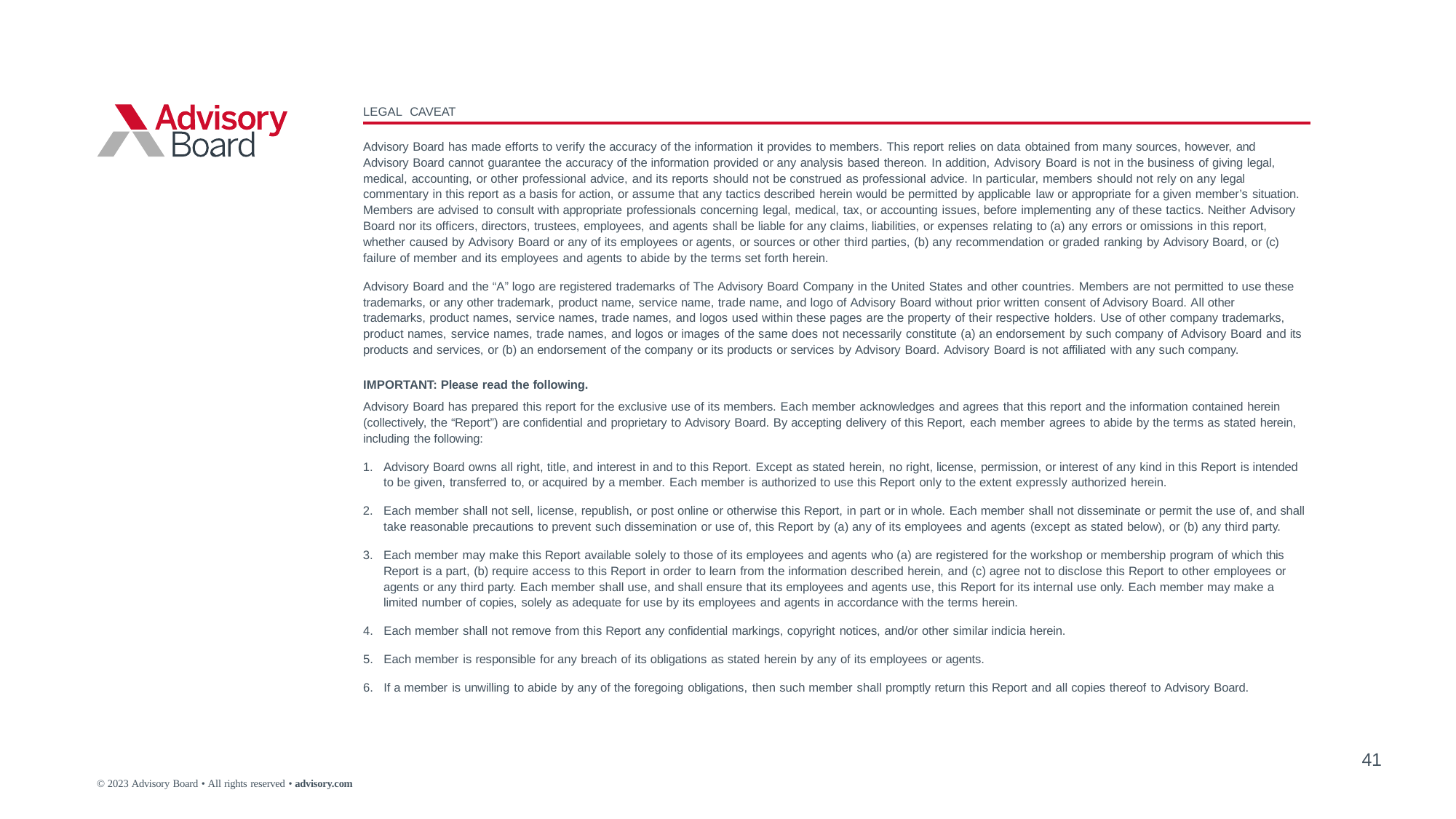

LEGAL CAVEAT

Advisory Board has made efforts to verify the accuracy of the information it provides to members. This report relies on data obtained from many sources, however, and Advisory Board cannot guarantee the accuracy of the information provided or any analysis based thereon. In addition, Advisory Board is not in the business of giving legal, medical, accounting, or other professional advice, and its reports should not be construed as professional advice. In particular, members should not rely on any legal commentary in this report as a basis for action, or assume that any tactics described herein would be permitted by applicable law or appropriate for a given member’s situation. Members are advised to consult with appropriate professionals concerning legal, medical, tax, or accounting issues, before implementing any of these tactics. Neither Advisory Board nor its officers, directors, trustees, employees, and agents shall be liable for any claims, liabilities, or expenses relating to (a) any errors or omissions in this report, whether caused by Advisory Board or any of its employees or agents, or sources or other third parties, (b) any recommendation or graded ranking by Advisory Board, or (c) failure of member and its employees and agents to abide by the terms set forth herein.
Advisory Board and the “A” logo are registered trademarks of The Advisory Board Company in the United States and other countries. Members are not permitted to use these trademarks, or any other trademark, product name, service name, trade name, and logo of Advisory Board without prior written consent of Advisory Board. All other  trademarks, product names, service names, trade names, and logos used within these pages are the property of their respective holders. Use of other company trademarks, product names, service names, trade names, and logos or images of the same does not necessarily constitute (a) an endorsement by such company of Advisory Board and its products and services, or (b) an endorsement of the company or its products or services by Advisory Board. Advisory Board is not affiliated with any such company.

IMPORTANT: Please read the following.
Advisory Board has prepared this report for the exclusive use of its members. Each member acknowledges and agrees that this report and the information contained herein (collectively, the “Report”) are confidential and proprietary to Advisory Board. By accepting delivery of this Report, each member agrees to abide by the terms as stated herein, including the following:
Advisory Board owns all right, title, and interest in and to this Report. Except as stated herein, no right, license, permission, or interest of any kind in this Report is intended to be given, transferred to, or acquired by a member. Each member is authorized to use this Report only to the extent expressly authorized herein.
Each member shall not sell, license, republish, or post online or otherwise this Report, in part or in whole. Each member shall not disseminate or permit the use of, and shall take reasonable precautions to prevent such dissemination or use of, this Report by (a) any of its employees and agents (except as stated below), or (b) any third party.
Each member may make this Report available solely to those of its employees and agents who (a) are registered for the workshop or membership program of which this Report is a part, (b) require access to this Report in order to learn from the information described herein, and (c) agree not to disclose this Report to other employees or agents or any third party. Each member shall use, and shall ensure that its employees and agents use, this Report for its internal use only. Each member may make a limited number of copies, solely as adequate for use by its employees and agents in accordance with the terms herein.
Each member shall not remove from this Report any confidential markings, copyright notices, and/or other similar indicia herein.
Each member is responsible for any breach of its obligations as stated herein by any of its employees or agents.
If a member is unwilling to abide by any of the foregoing obligations, then such member shall promptly return this Report and all copies thereof to Advisory Board.

41
© 2023 Advisory Board • All rights reserved • advisory.com